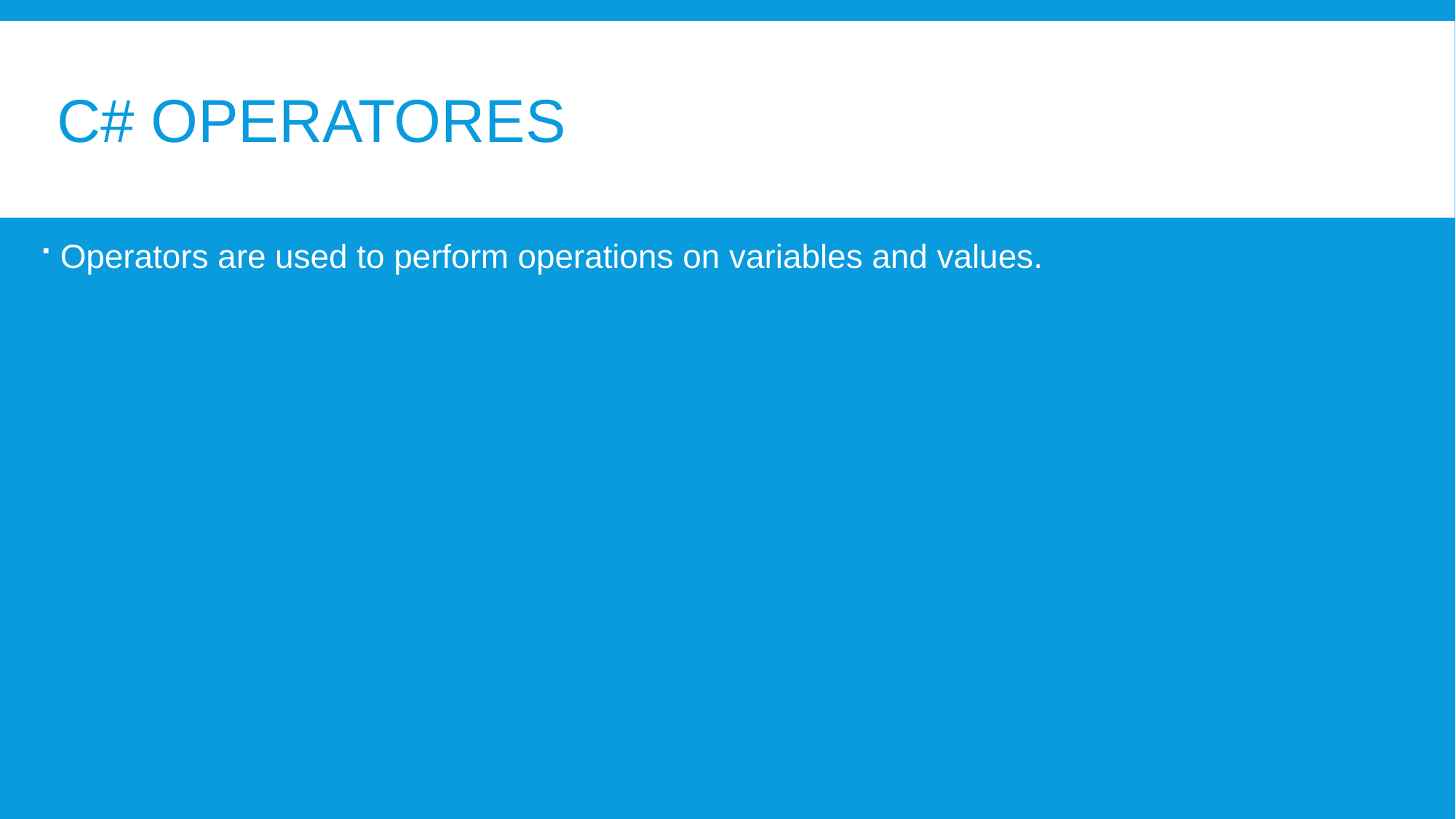

# C# operatores
Operators are used to perform operations on variables and values.